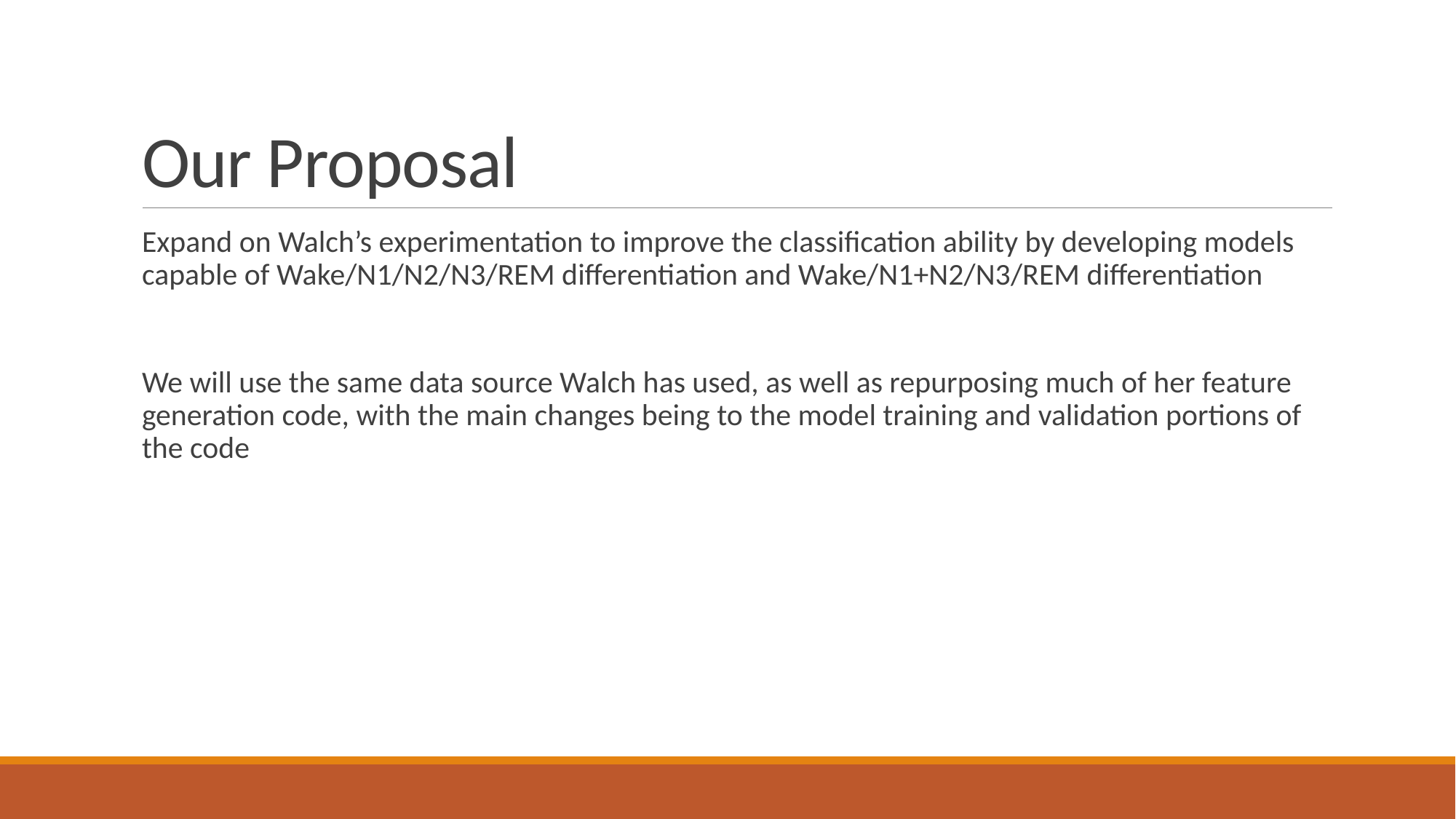

# Our Proposal
Expand on Walch’s experimentation to improve the classification ability by developing models capable of Wake/N1/N2/N3/REM differentiation and Wake/N1+N2/N3/REM differentiation

We will use the same data source Walch has used, as well as repurposing much of her feature generation code, with the main changes being to the model training and validation portions of the code